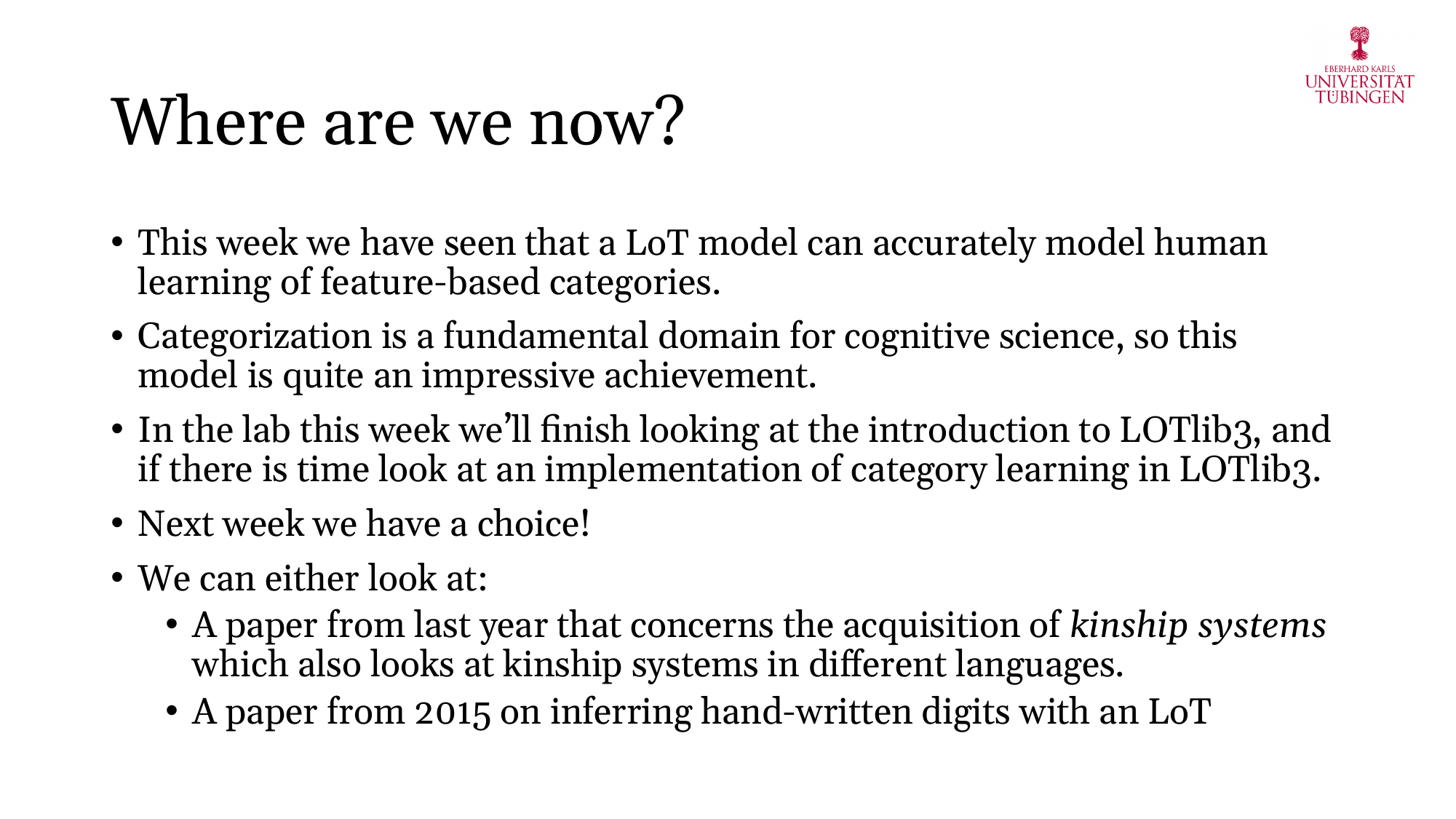

# Where are we now?
This week we have seen that a LoT model can accurately model human learning of feature-based categories.
Categorization is a fundamental domain for cognitive science, so this model is quite an impressive achievement.
In the lab this week we’ll finish looking at the introduction to LOTlib3, and if there is time look at an implementation of category learning in LOTlib3.
Next week we have a choice!
We can either look at:
A paper from last year that concerns the acquisition of kinship systems which also looks at kinship systems in different languages.
A paper from 2015 on inferring hand-written digits with an LoT